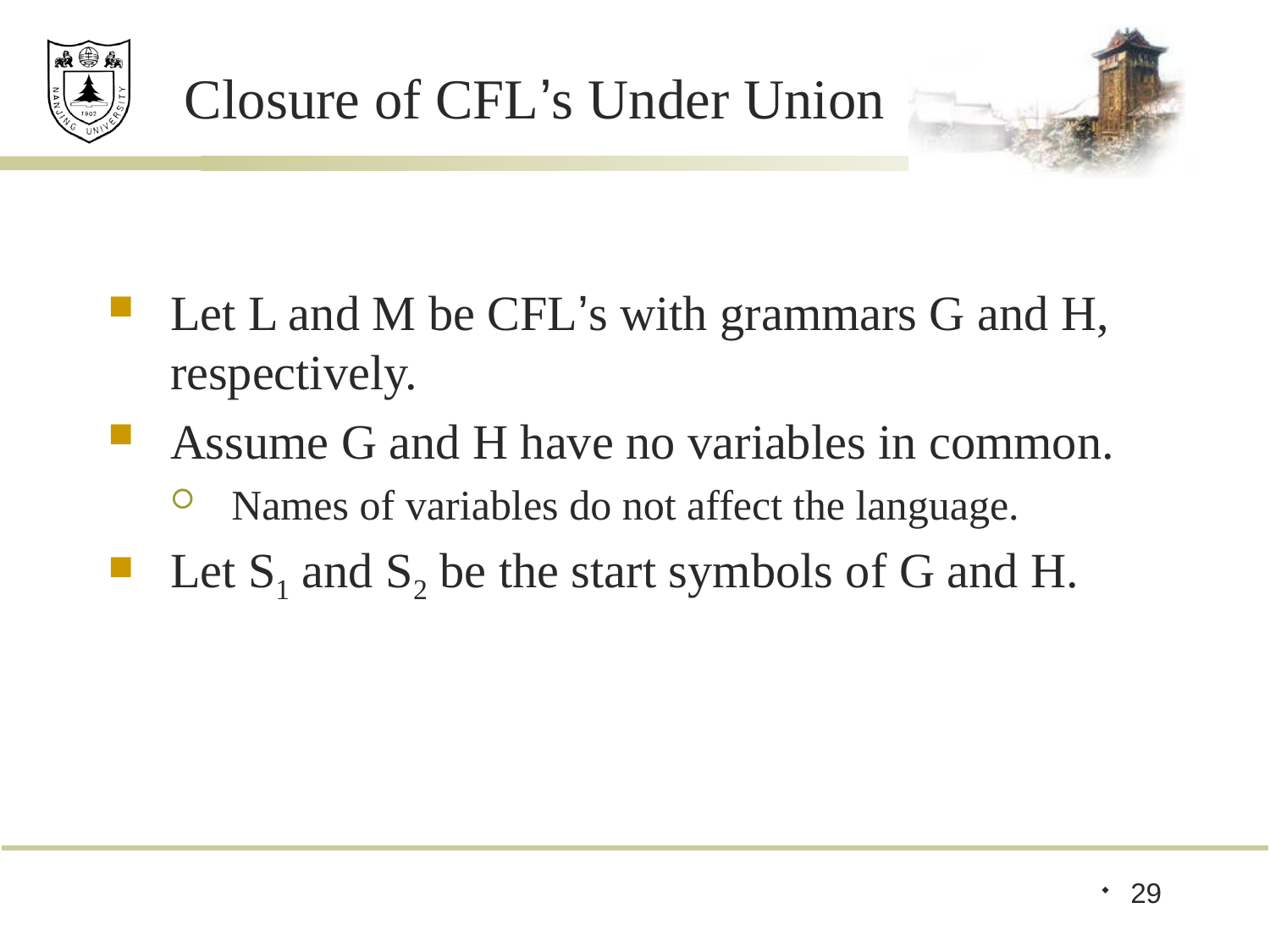

# Closure of CFL’s Under Union
Let L and M be CFL’s with grammars G and H, respectively.
Assume G and H have no variables in common.
Names of variables do not affect the language.
Let S1 and S2 be the start symbols of G and H.
29